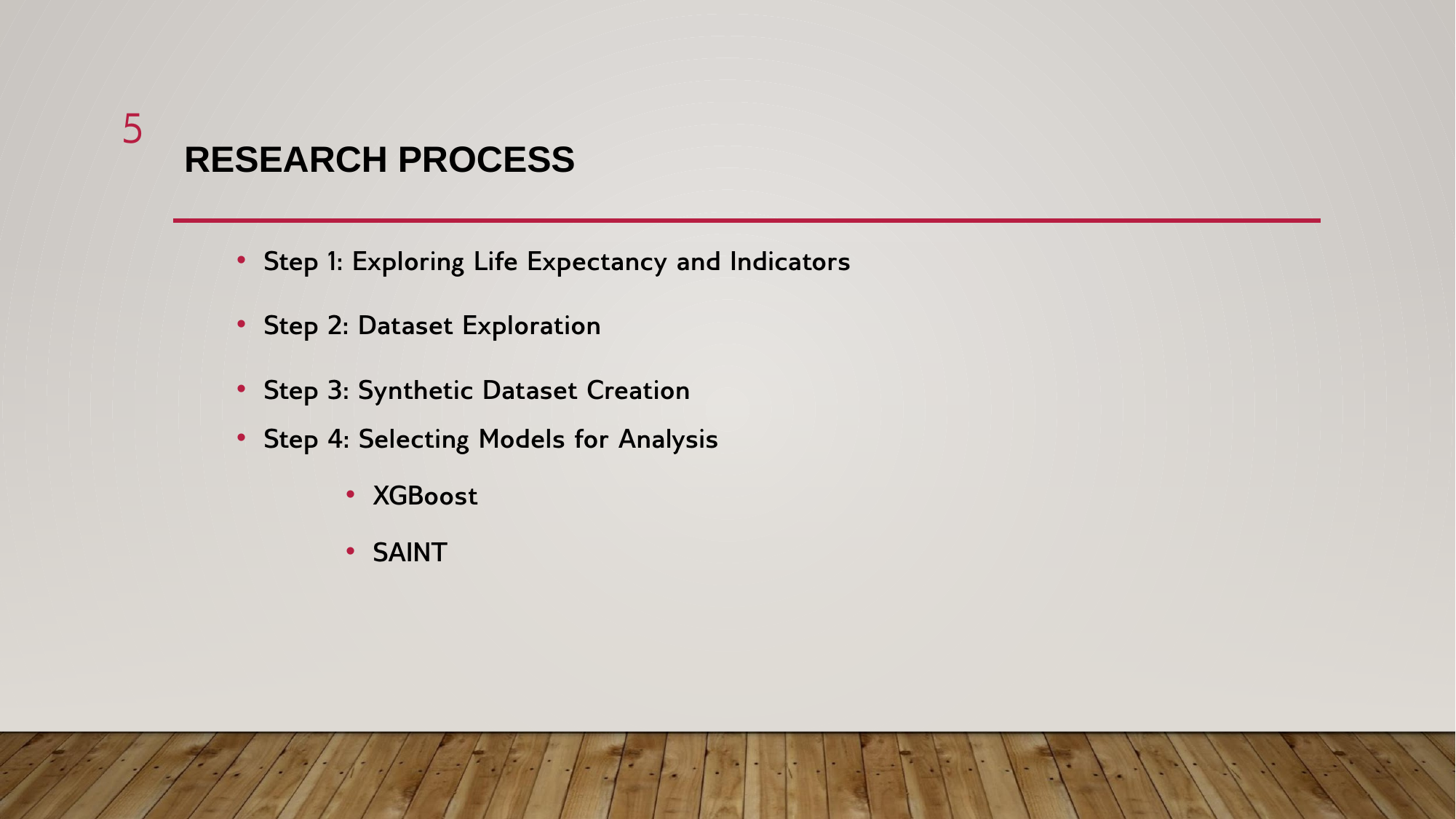

5
# RESEARCH PROCESS
Step 1: Exploring Life Expectancy and Indicators
Step 2: Dataset Exploration
Step 3: Synthetic Dataset Creation
Step 4: Selecting Models for Analysis
XGBoost
SAINT